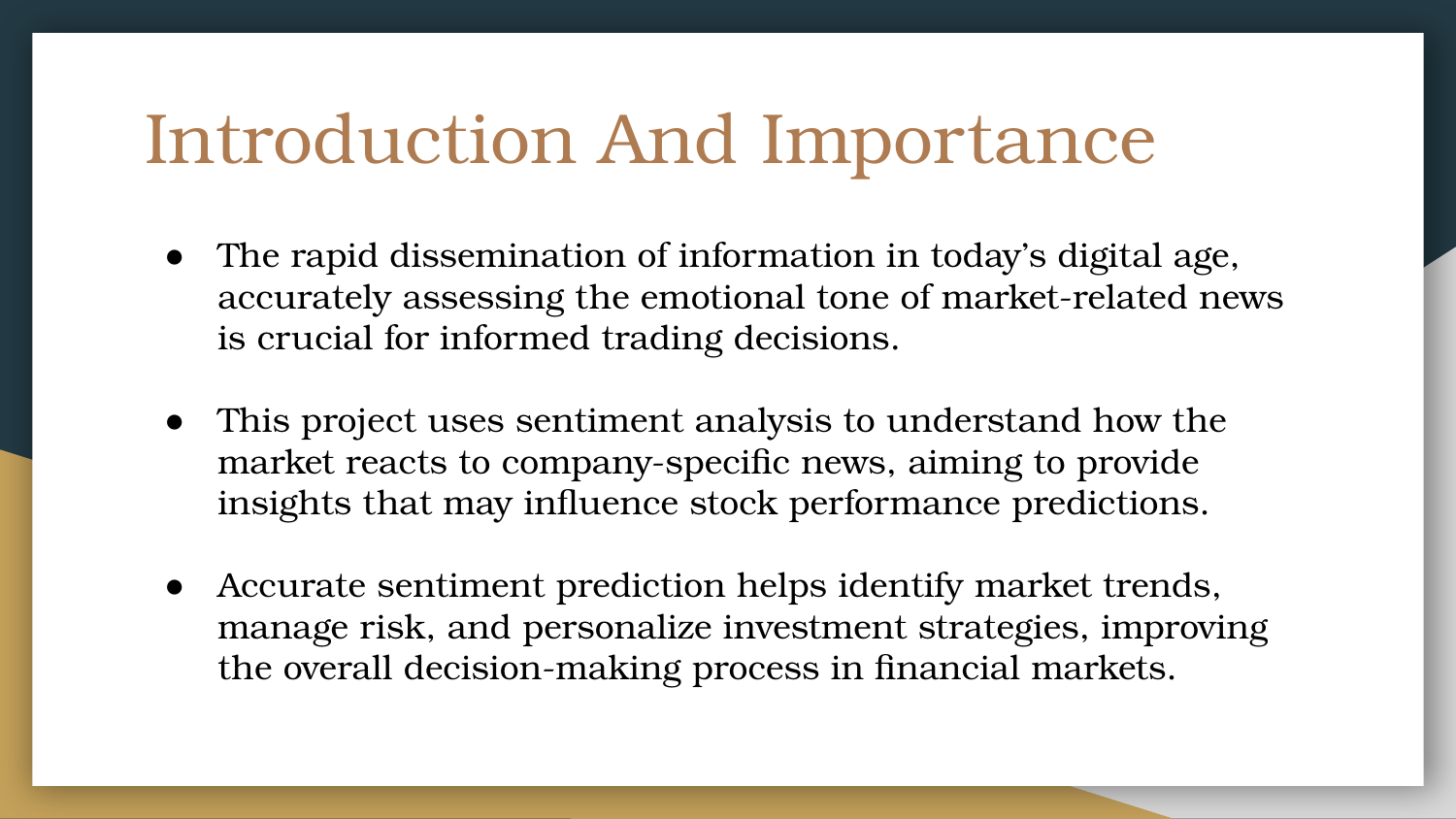

# Introduction And Importance
The rapid dissemination of information in today’s digital age, accurately assessing the emotional tone of market-related news is crucial for informed trading decisions.

This project uses sentiment analysis to understand how the market reacts to company-specific news, aiming to provide insights that may influence stock performance predictions.

Accurate sentiment prediction helps identify market trends, manage risk, and personalize investment strategies, improving the overall decision-making process in financial markets.